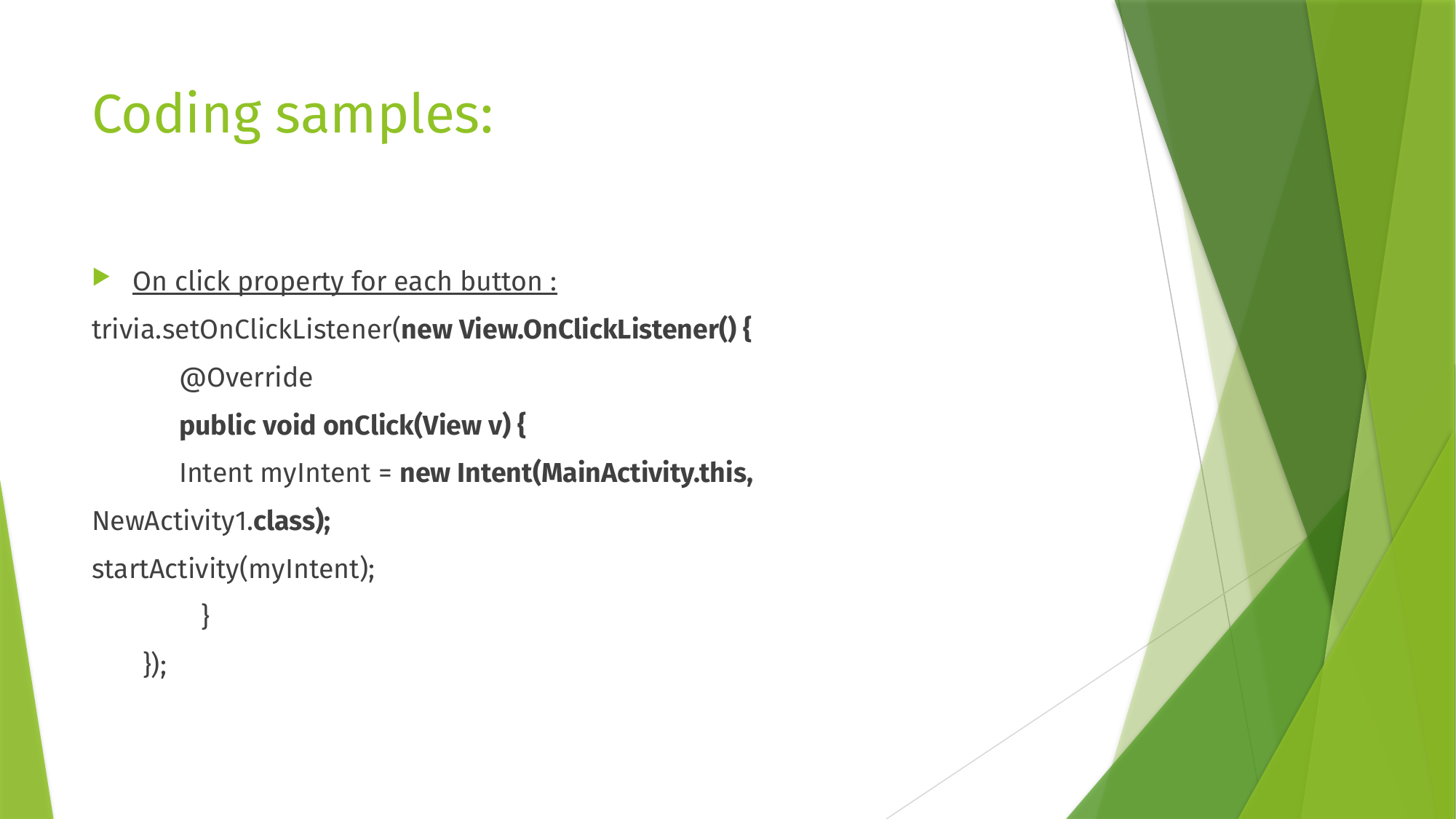

# Coding samples:
On click property for each button :
trivia.setOnClickListener(new View.OnClickListener() {
            @Override
            public void onClick(View v) {
            Intent myIntent = new Intent(MainActivity.this,
NewActivity1.class);
startActivity(myIntent);
               }
       });